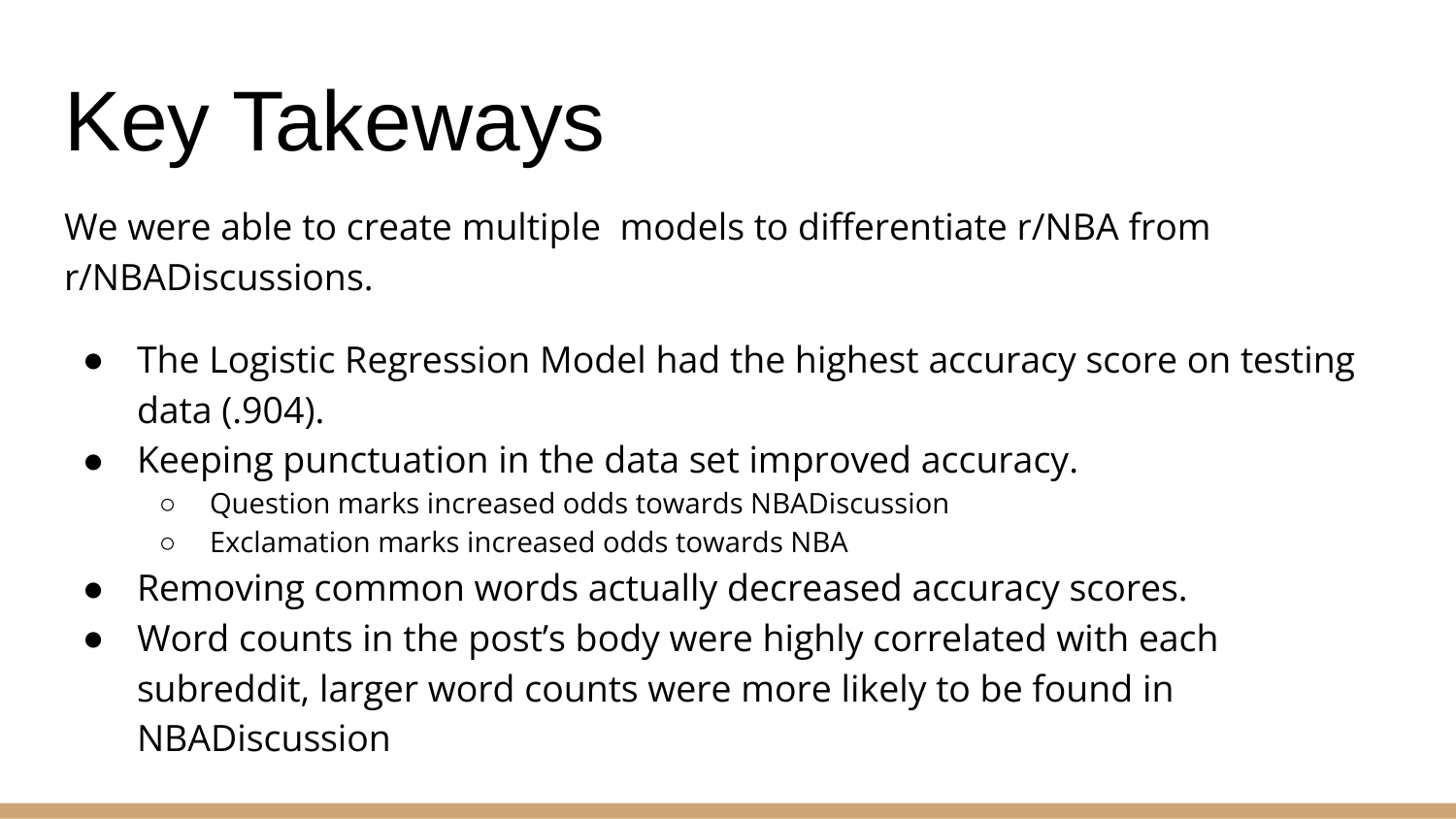

# Key Takeways
We were able to create multiple  models to differentiate r/NBA from r/NBADiscussions.
The Logistic Regression Model had the highest accuracy score on testing data (.904).
Keeping punctuation in the data set improved accuracy.
Question marks increased odds towards NBADiscussion
Exclamation marks increased odds towards NBA
Removing common words actually decreased accuracy scores.
Word counts in the post’s body were highly correlated with each subreddit, larger word counts were more likely to be found in NBADiscussion